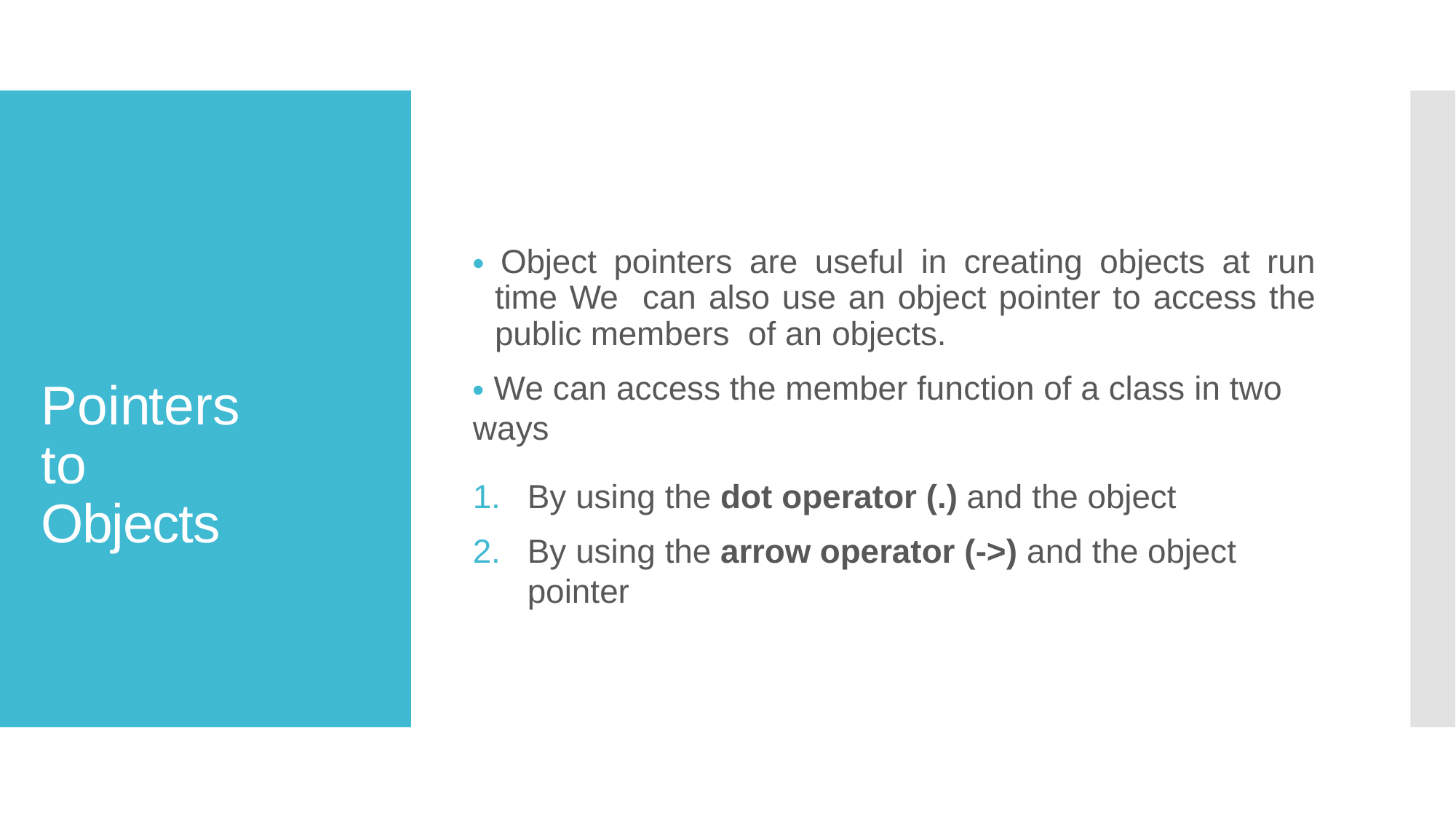

# 🞄 Object pointers are useful in creating objects at run time We  can also use an object pointer to access the public members  of an objects.
🞄 We can access the member function of a class in two ways
Pointers to  Objects
By using the dot operator (.) and the object
By using the arrow operator (->) and the object pointer